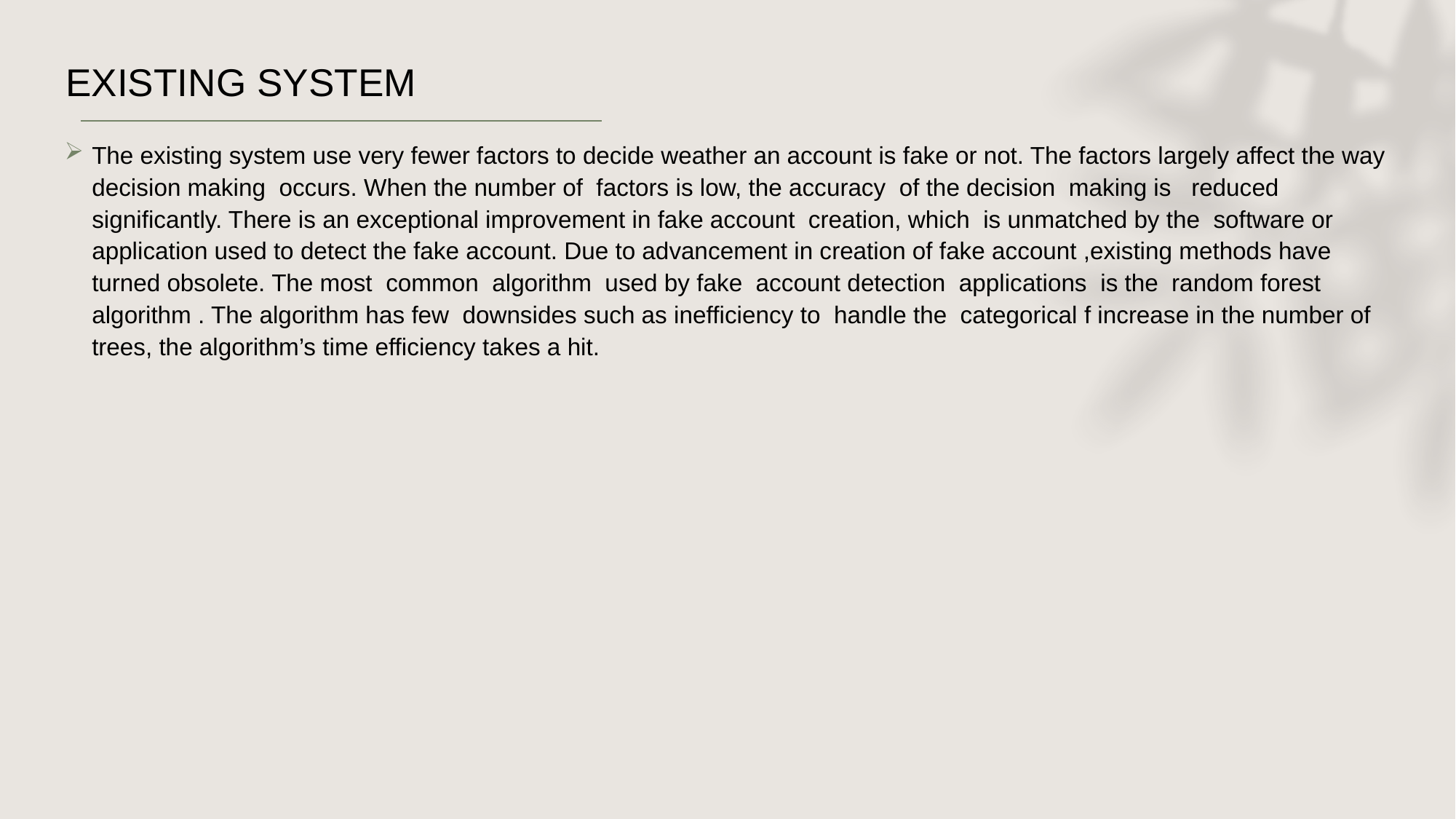

# EXISTING SYSTEM
The existing system use very fewer factors to decide weather an account is fake or not. The factors largely affect the way decision making  occurs. When the number of  factors is low, the accuracy  of the decision  making is   reduced significantly. There is an exceptional improvement in fake account  creation, which  is unmatched by the  software or application used to detect the fake account. Due to advancement in creation of fake account ,existing methods have turned obsolete. The most  common  algorithm  used by fake  account detection  applications  is the  random forest algorithm . The algorithm has few  downsides such as inefficiency to  handle the  categorical f increase in the number of trees, the algorithm’s time efficiency takes a hit.